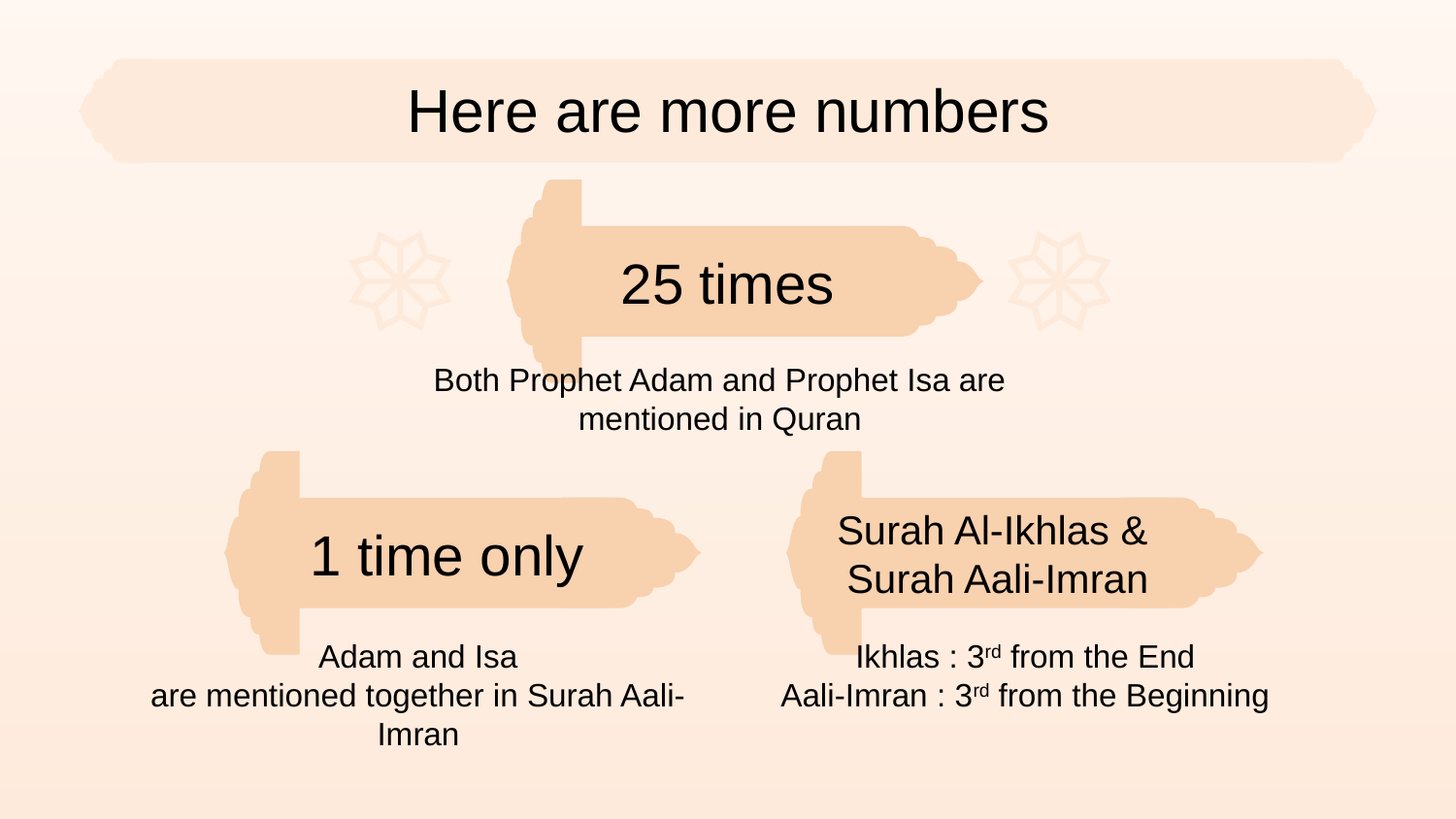

# Here are more numbers

25 times
Both Prophet Adam and Prophet Isa are mentioned in Quran

Surah Al-Ikhlas &
Surah Aali-Imran
1 time only
Ikhlas : 3rd from the End
Aali-Imran : 3rd from the Beginning
Adam and Isa
are mentioned together in Surah Aali-Imran